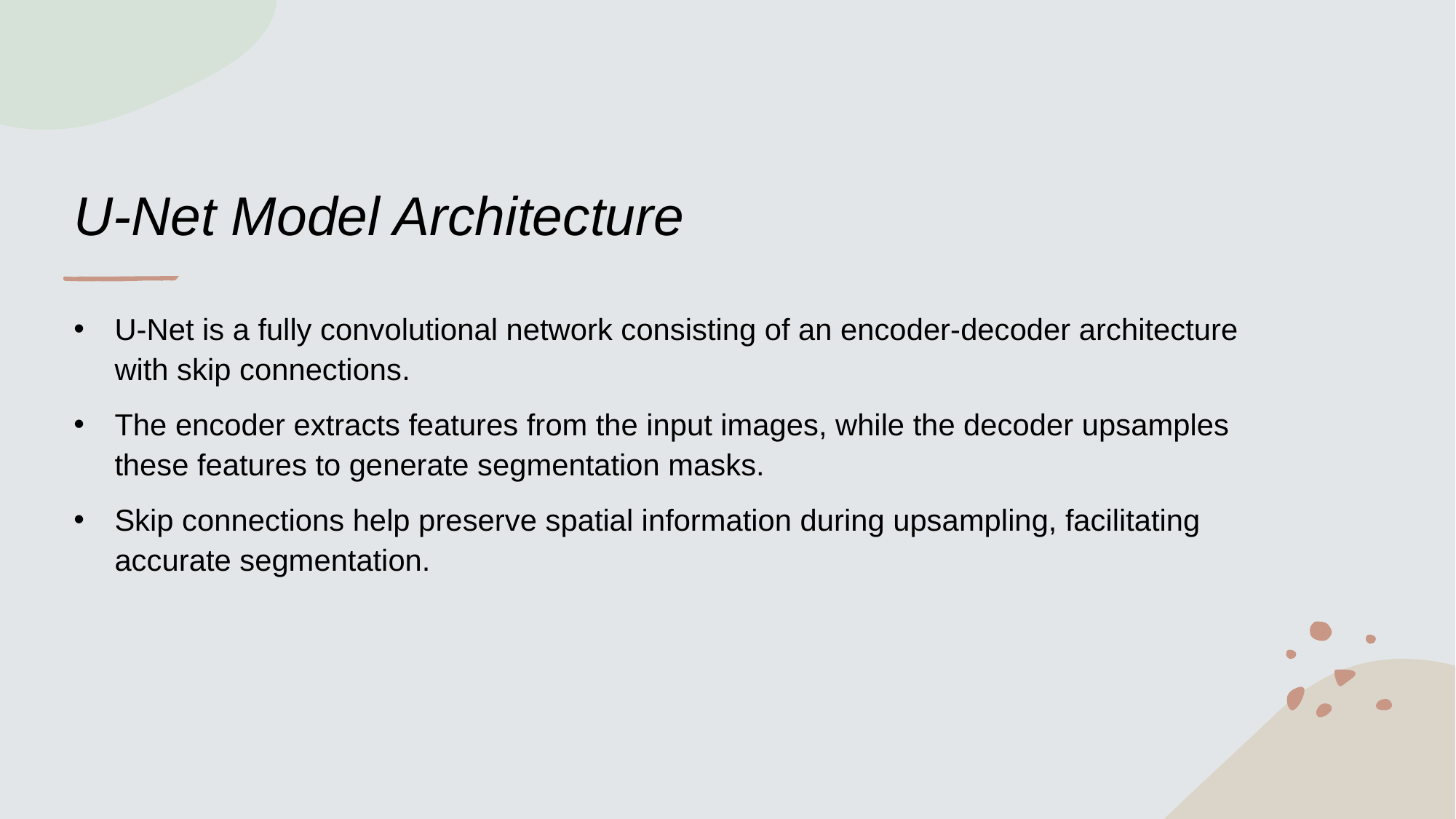

# U-Net Model Architecture
U-Net is a fully convolutional network consisting of an encoder-decoder architecture with skip connections.
The encoder extracts features from the input images, while the decoder upsamples these features to generate segmentation masks.
Skip connections help preserve spatial information during upsampling, facilitating accurate segmentation.